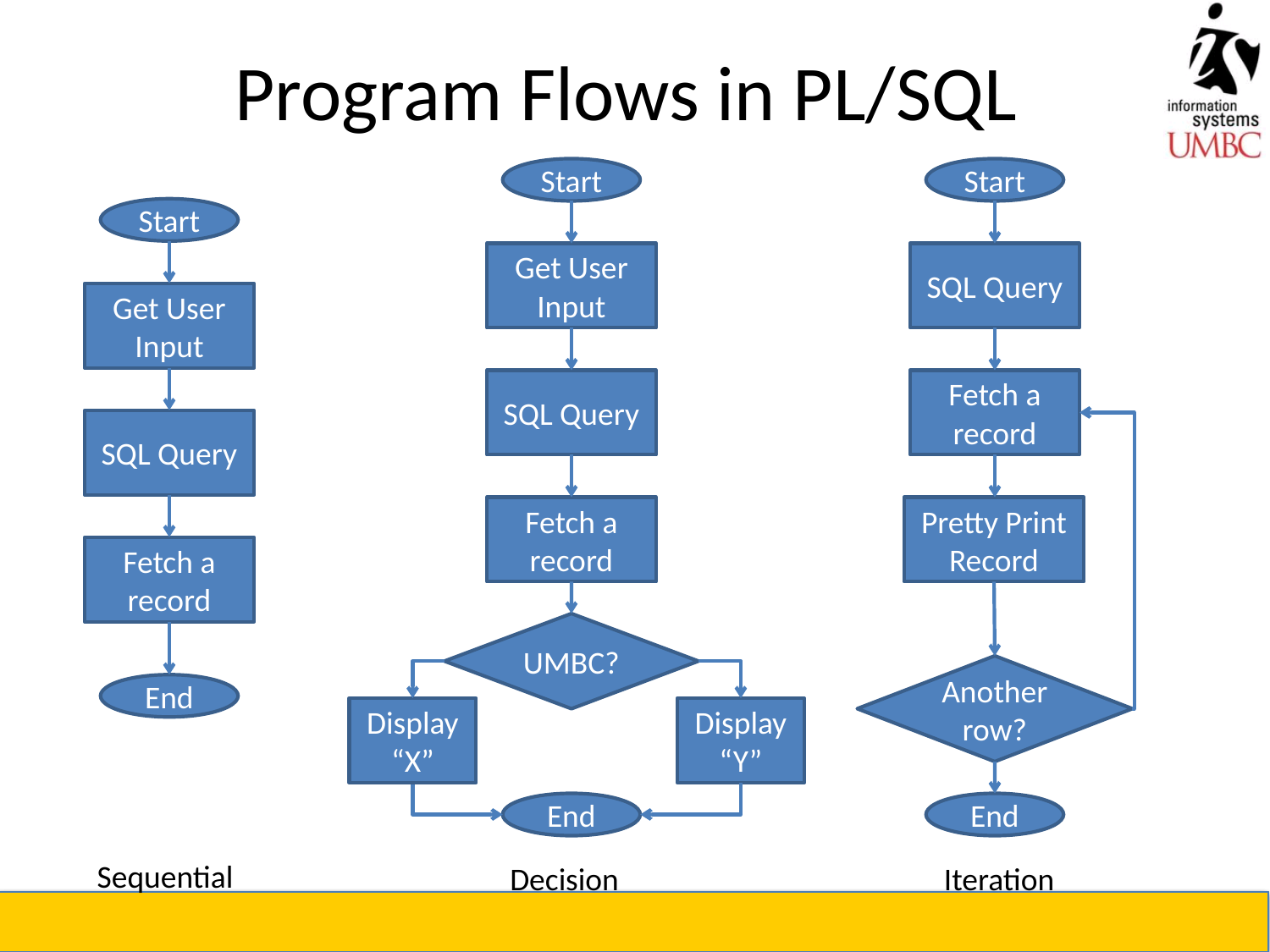

# Program Flows in PL/SQL
Start
Start
Start
Get User Input
SQL Query
Get User Input
SQL Query
Fetch a record
SQL Query
Fetch a record
Pretty Print Record
Fetch a record
UMBC?
Another row?
End
Display “X”
Display “Y”
End
End
Sequential
Decision
Iteration
16